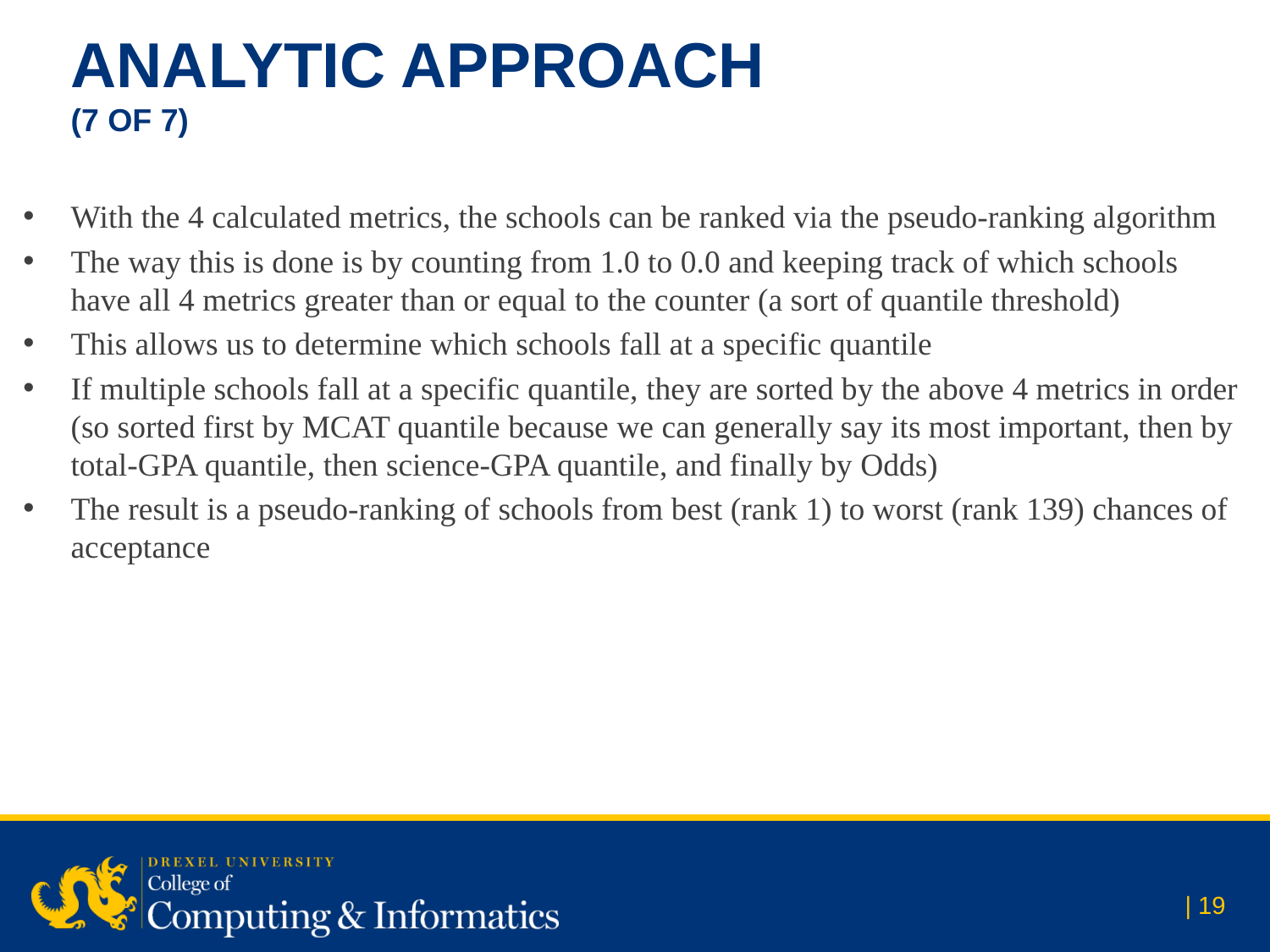

# Analytic Approach (7 of 7)
With the 4 calculated metrics, the schools can be ranked via the pseudo-ranking algorithm
The way this is done is by counting from 1.0 to 0.0 and keeping track of which schools have all 4 metrics greater than or equal to the counter (a sort of quantile threshold)
This allows us to determine which schools fall at a specific quantile
If multiple schools fall at a specific quantile, they are sorted by the above 4 metrics in order (so sorted first by MCAT quantile because we can generally say its most important, then by total-GPA quantile, then science-GPA quantile, and finally by Odds)
The result is a pseudo-ranking of schools from best (rank 1) to worst (rank 139) chances of acceptance

| 19